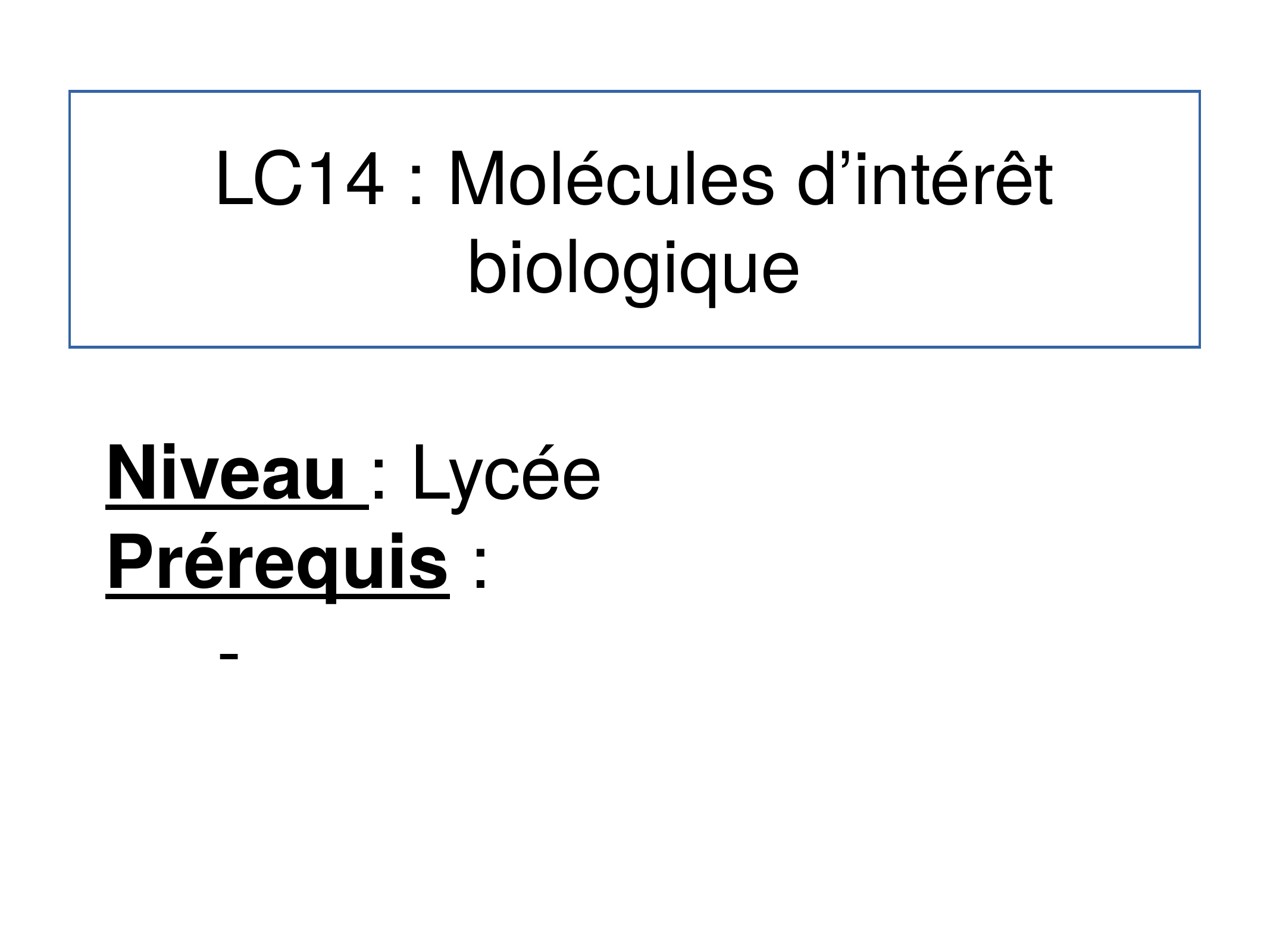

# LC14 : Molécules d’intérêt biologique
Niveau : Lycée
Prérequis :
-
1